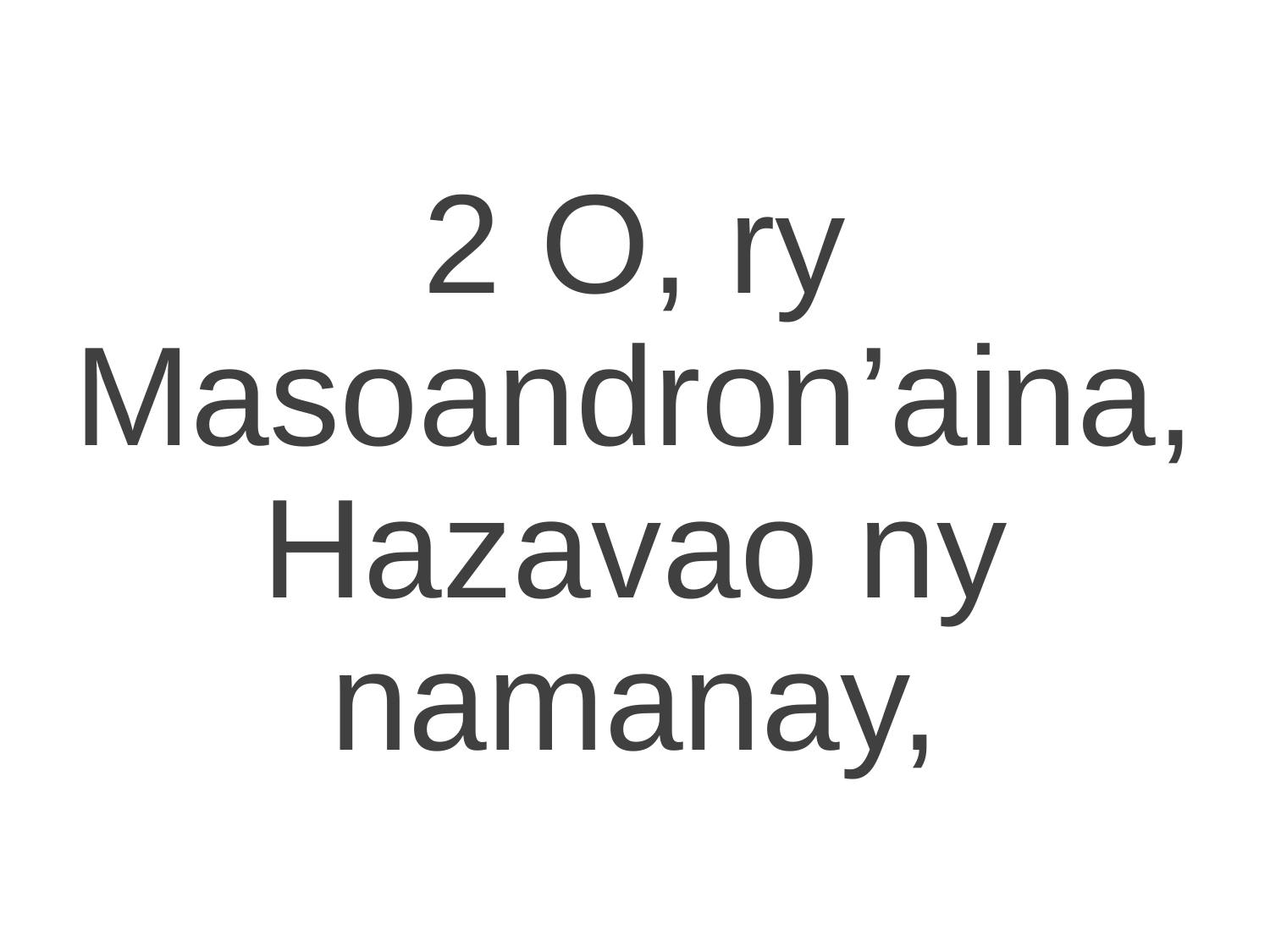

2 O, ry Masoandron’aina,
Hazavao ny namanay,